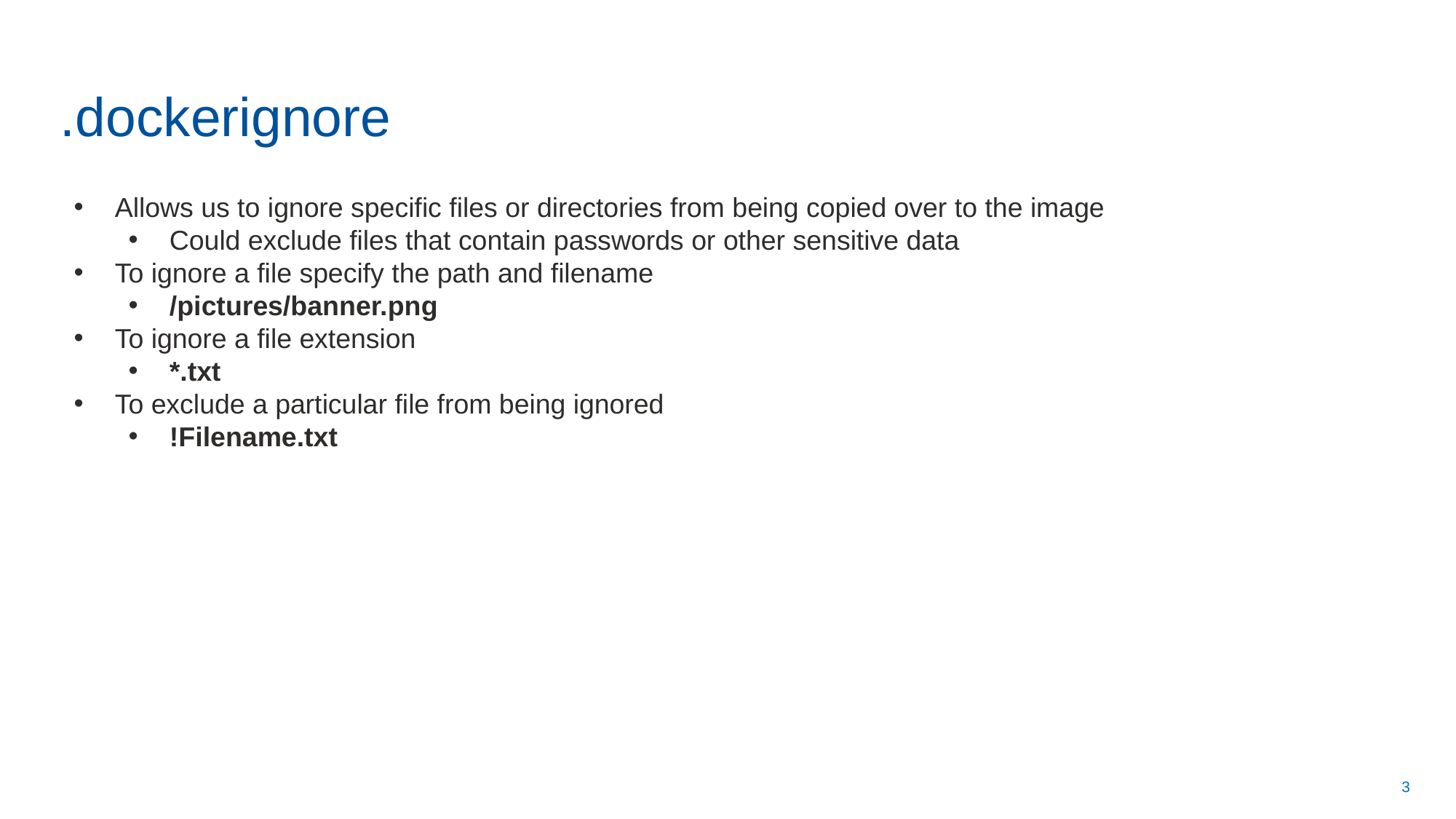

# .dockerignore
Allows us to ignore specific files or directories from being copied over to the image
Could exclude files that contain passwords or other sensitive data
To ignore a file specify the path and filename
/pictures/banner.png
To ignore a file extension
*.txt
To exclude a particular file from being ignored
!Filename.txt